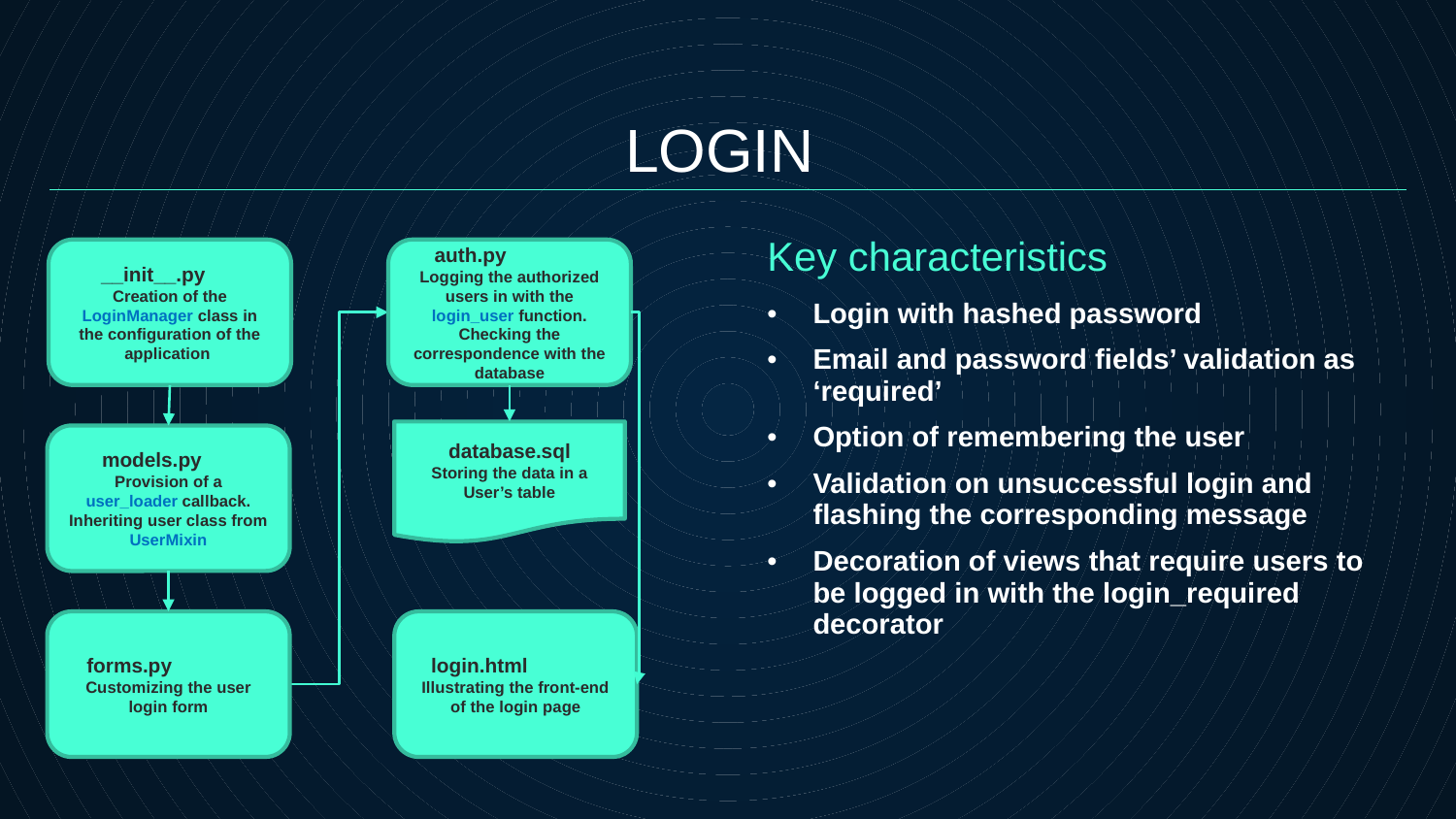

LOGIN
| Key characteristics Login with hashed password Email and password fields’ validation as ‘required’ Option of remembering the user Validation on unsuccessful login and flashing the corresponding message Decoration of views that require users to be logged in with the login\_required decorator |
| --- |
__init__.py       Creation of the LoginManager class in the configuration of the application
auth.py               Logging the authorized users in with the login_user function. Checking the correspondence with the database
database.sql
Storing the data in a User’s table
models.py       Provision of a user_loader callback. Inheriting user class from UserMixin
forms.py               Customizing the user login form
login.html              Illustrating the front-end of the login page